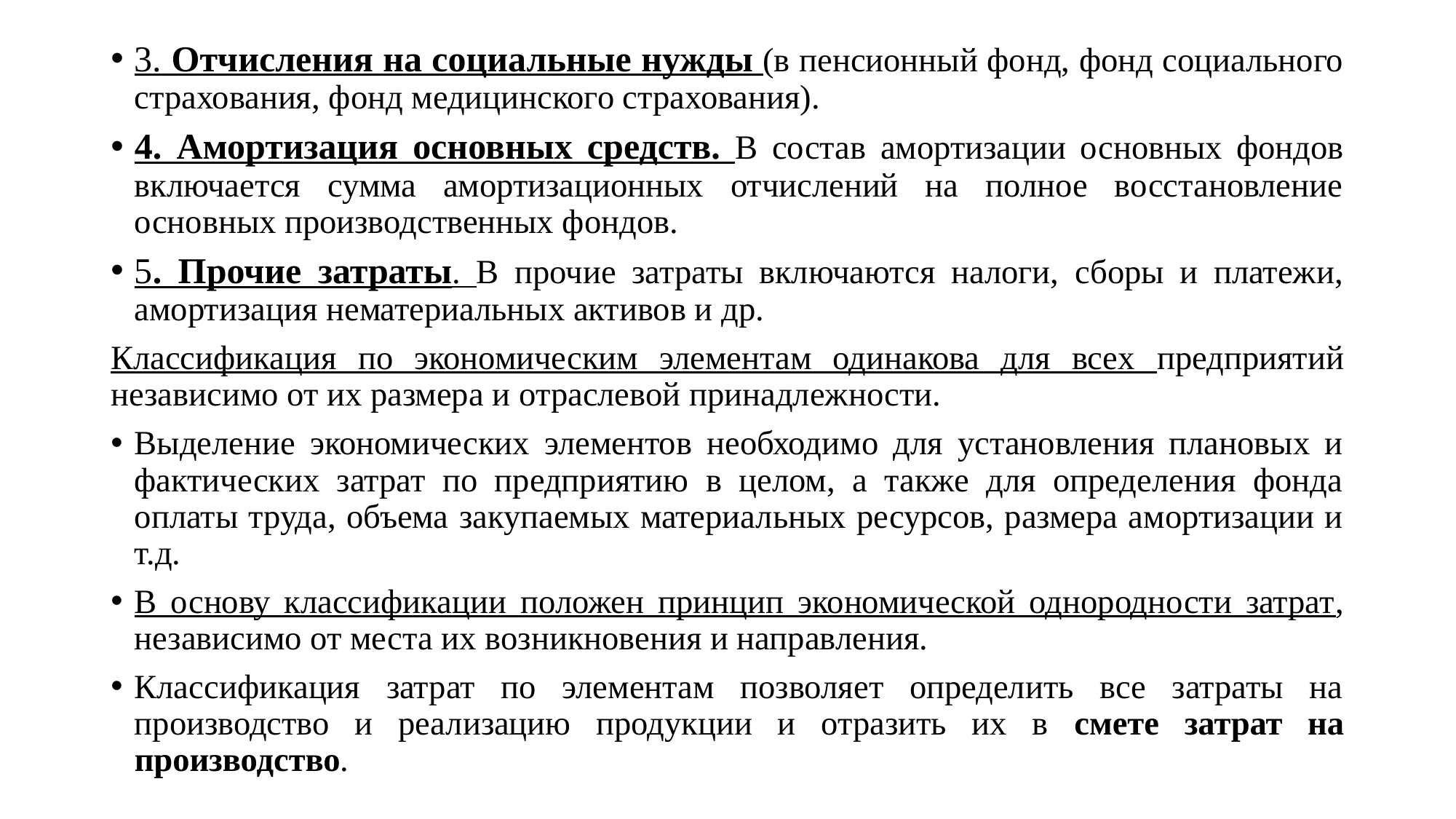

3. Отчисления на социальные нужды (в пенсионный фонд, фонд социального страхования, фонд медицинского страхования).
4. Амортизация основных средств. В состав амортизации основных фондов включается сумма амортизационных отчислений на полное восстановление основных производственных фондов.
5. Прочие затраты. В прочие затраты включаются налоги, сборы и платежи, амортизация нематериальных активов и др.
Классификация по экономическим элементам одинакова для всех предприятий независимо от их размера и отраслевой принадлежности.
Выделение экономических элементов необходимо для установления плановых и фактических затрат по предприятию в целом, а также для определения фонда оплаты труда, объема закупаемых материальных ресурсов, размера амортизации и т.д.
В основу классификации положен принцип экономической однородности затрат, независимо от места их возникновения и направления.
Классификация затрат по элементам позволяет определить все затраты на производство и реализацию продукции и отразить их в смете затрат на производство.